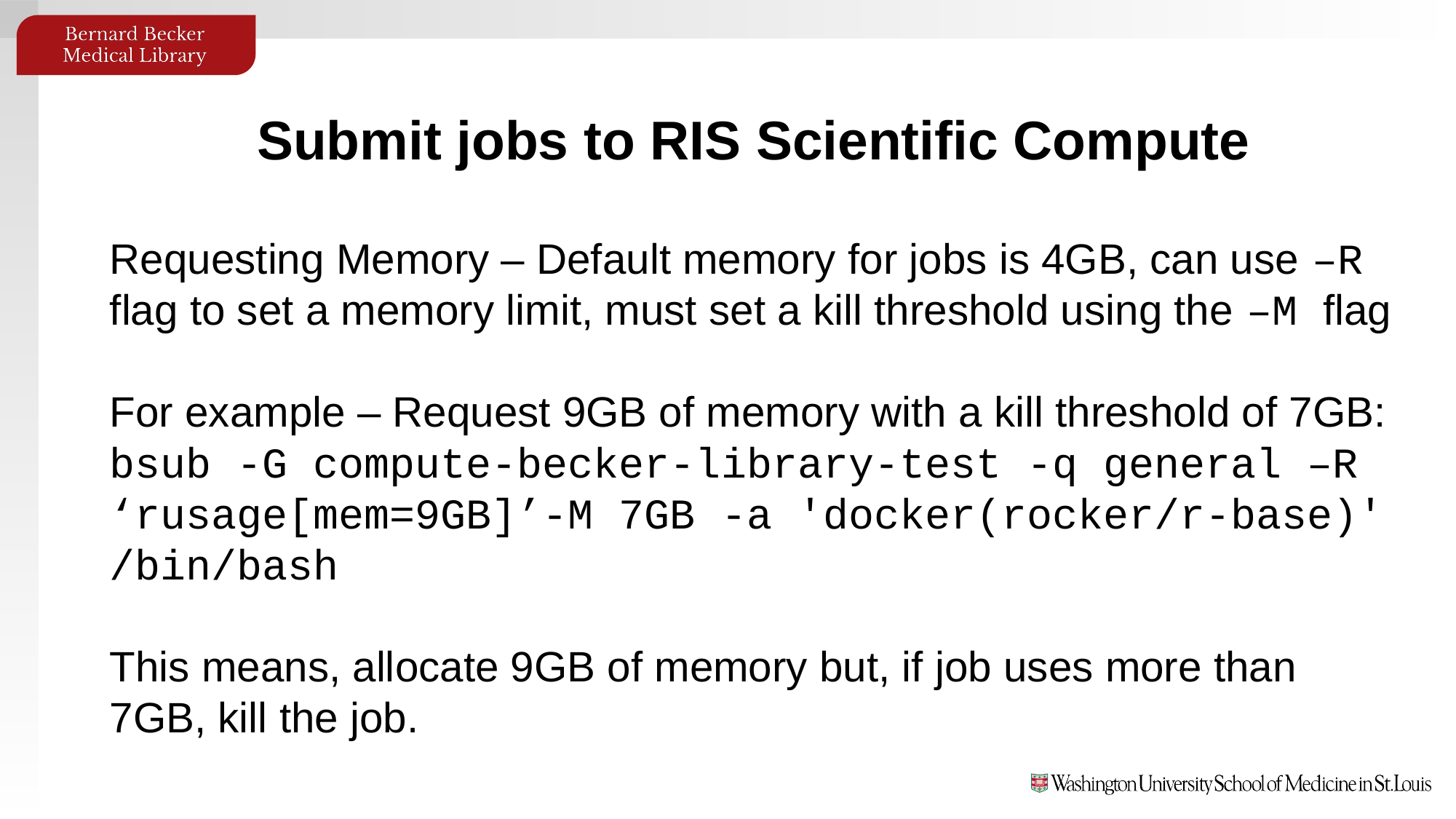

Submit jobs to RIS Scientific Compute
Requesting Memory – Default memory for jobs is 4GB, can use –R flag to set a memory limit, must set a kill threshold using the –M flag

For example – Request 9GB of memory with a kill threshold of 7GB:
bsub -G compute-becker-library-test -q general –R ‘rusage[mem=9GB]’-M 7GB -a 'docker(rocker/r-base)' /bin/bash

This means, allocate 9GB of memory but, if job uses more than 7GB, kill the job.